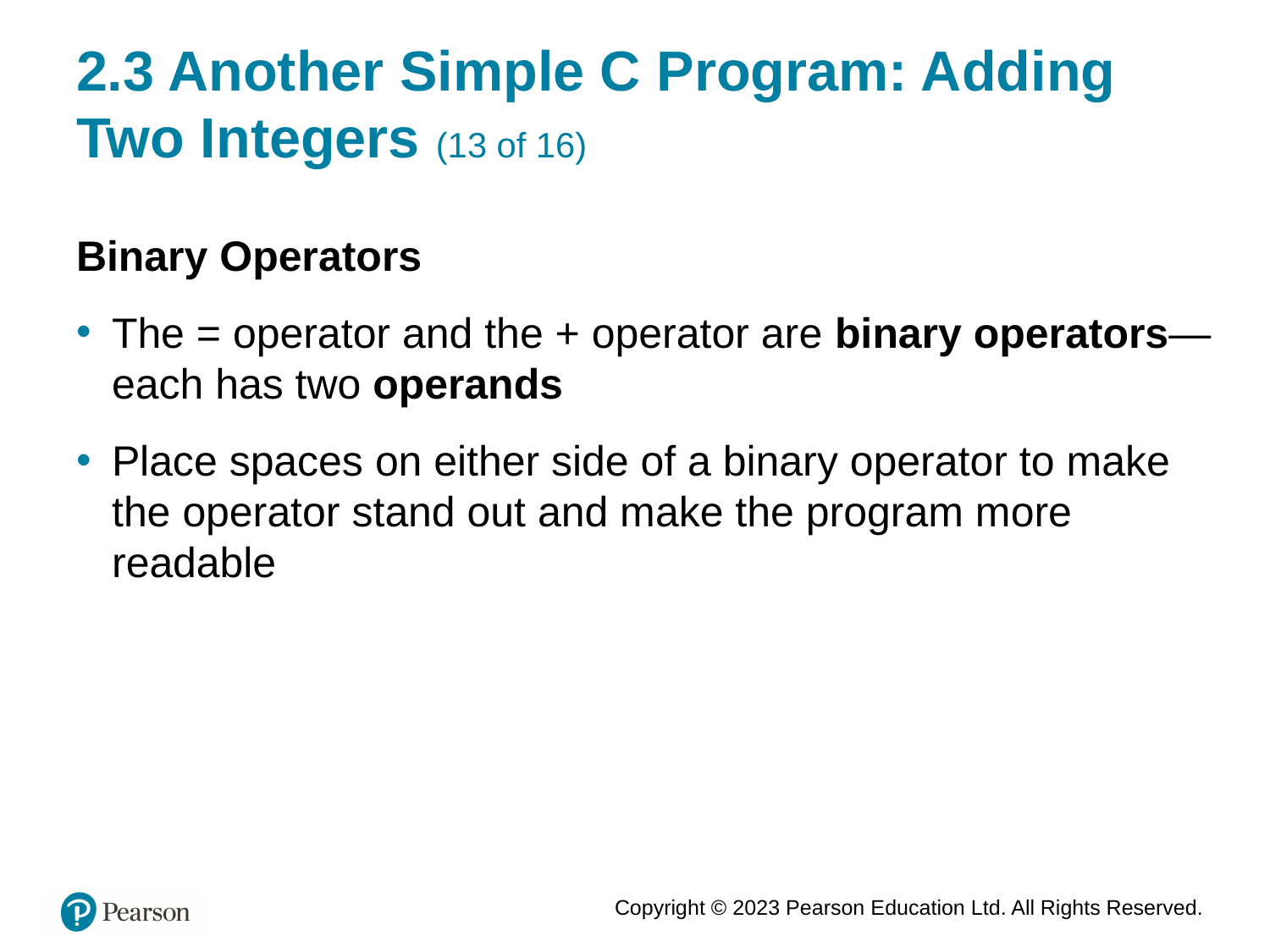

# 2.3 Another Simple C Program: Adding Two Integers (13 of 16)
Binary Operators
The = operator and the + operator are binary operators—each has two operands
Place spaces on either side of a binary operator to make the operator stand out and make the program more readable